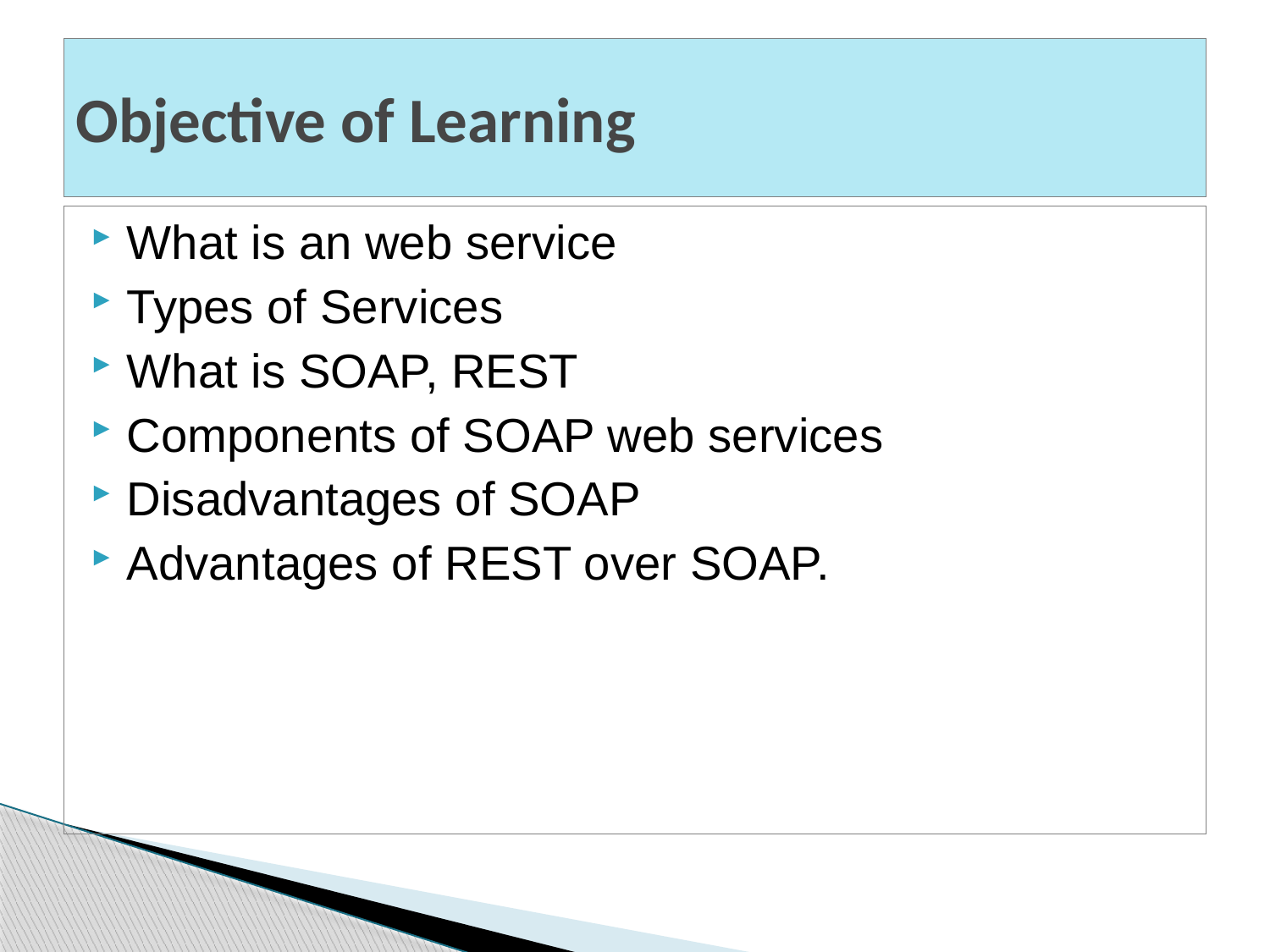

# Objective of Learning
What is an web service
Types of Services
What is SOAP, REST
Components of SOAP web services
Disadvantages of SOAP
Advantages of REST over SOAP.